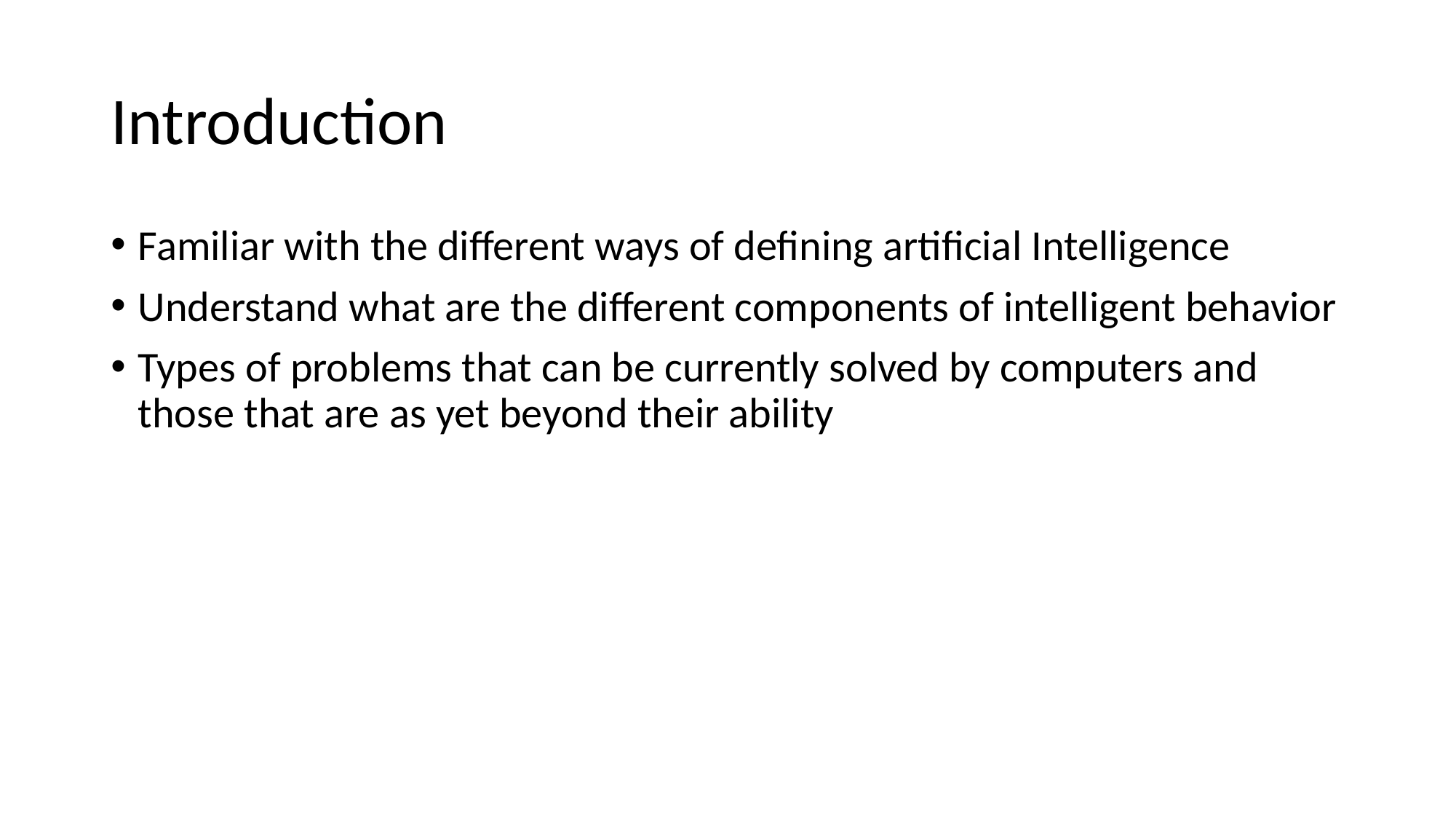

# Introduction
Familiar with the different ways of defining artificial Intelligence
Understand what are the different components of intelligent behavior
Types of problems that can be currently solved by computers and those that are as yet beyond their ability